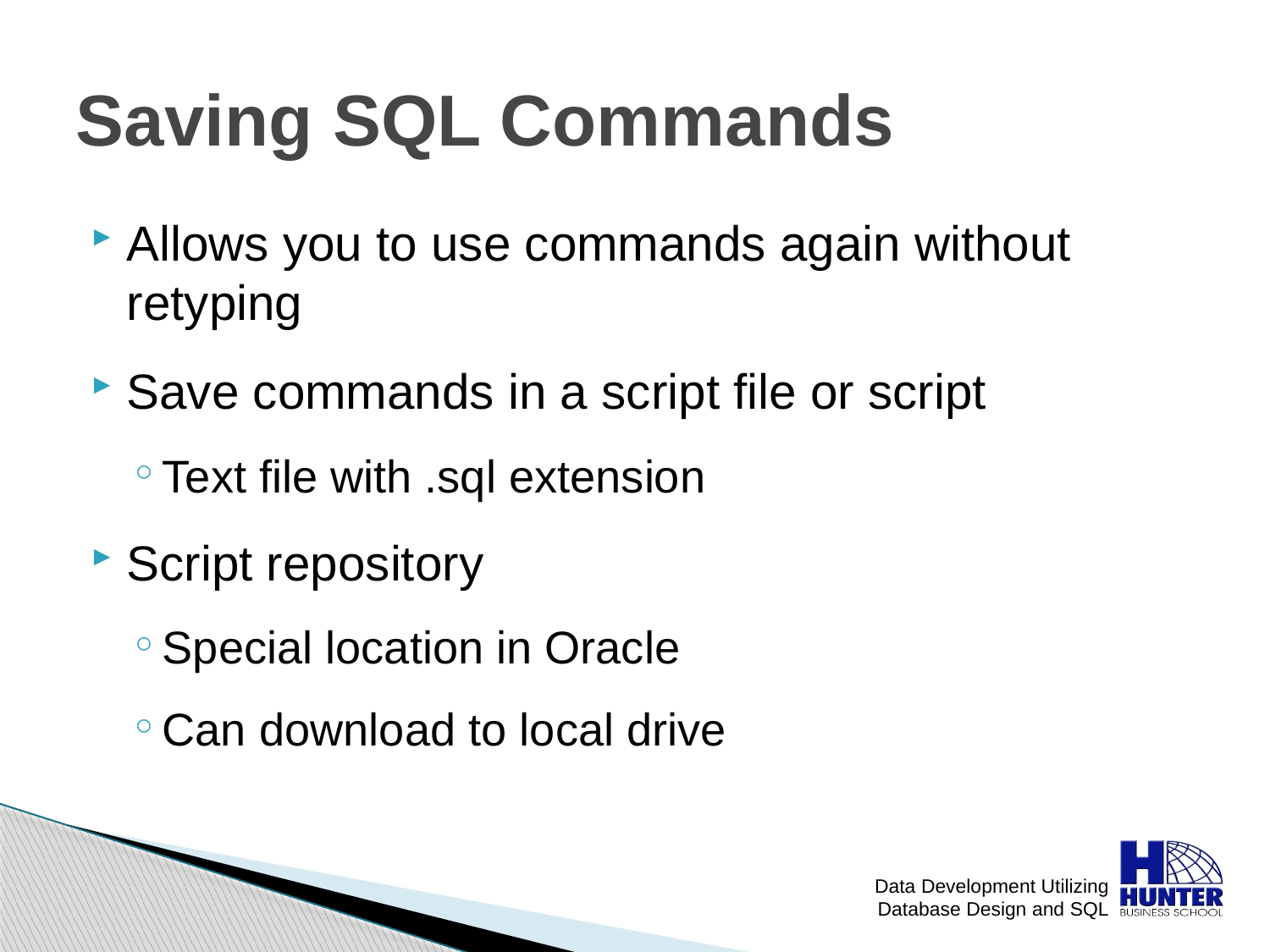

# Saving SQL Commands
Allows you to use commands again without retyping
Save commands in a script file or script
Text file with .sql extension
Script repository
Special location in Oracle
Can download to local drive